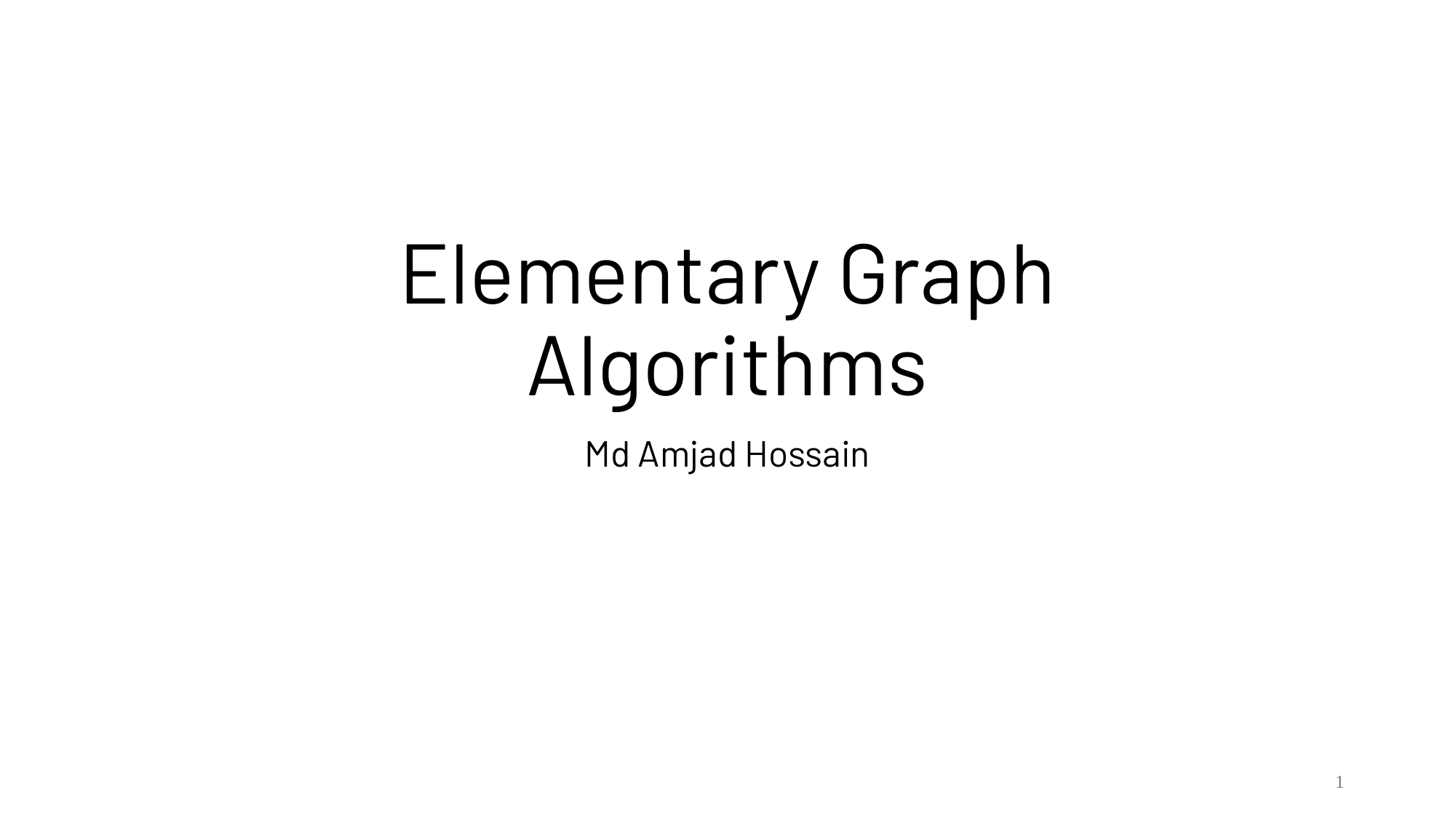

# Elementary Graph Algorithms
Md Amjad Hossain
1